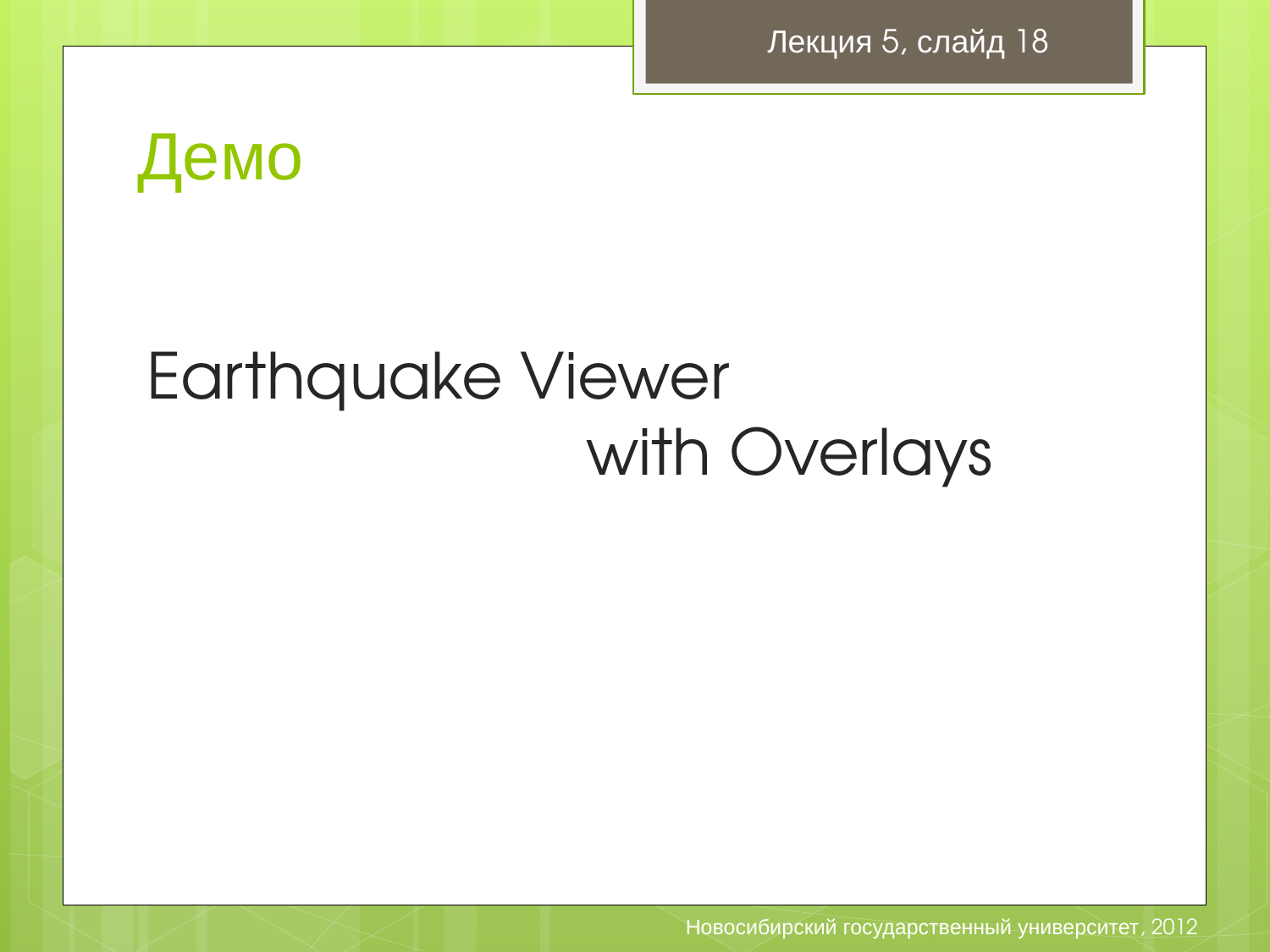

Лекция 5, слайд 18
# Демо
Earthquake Viewer
                         with Overlays
Новосибирский государственный университет, 2012